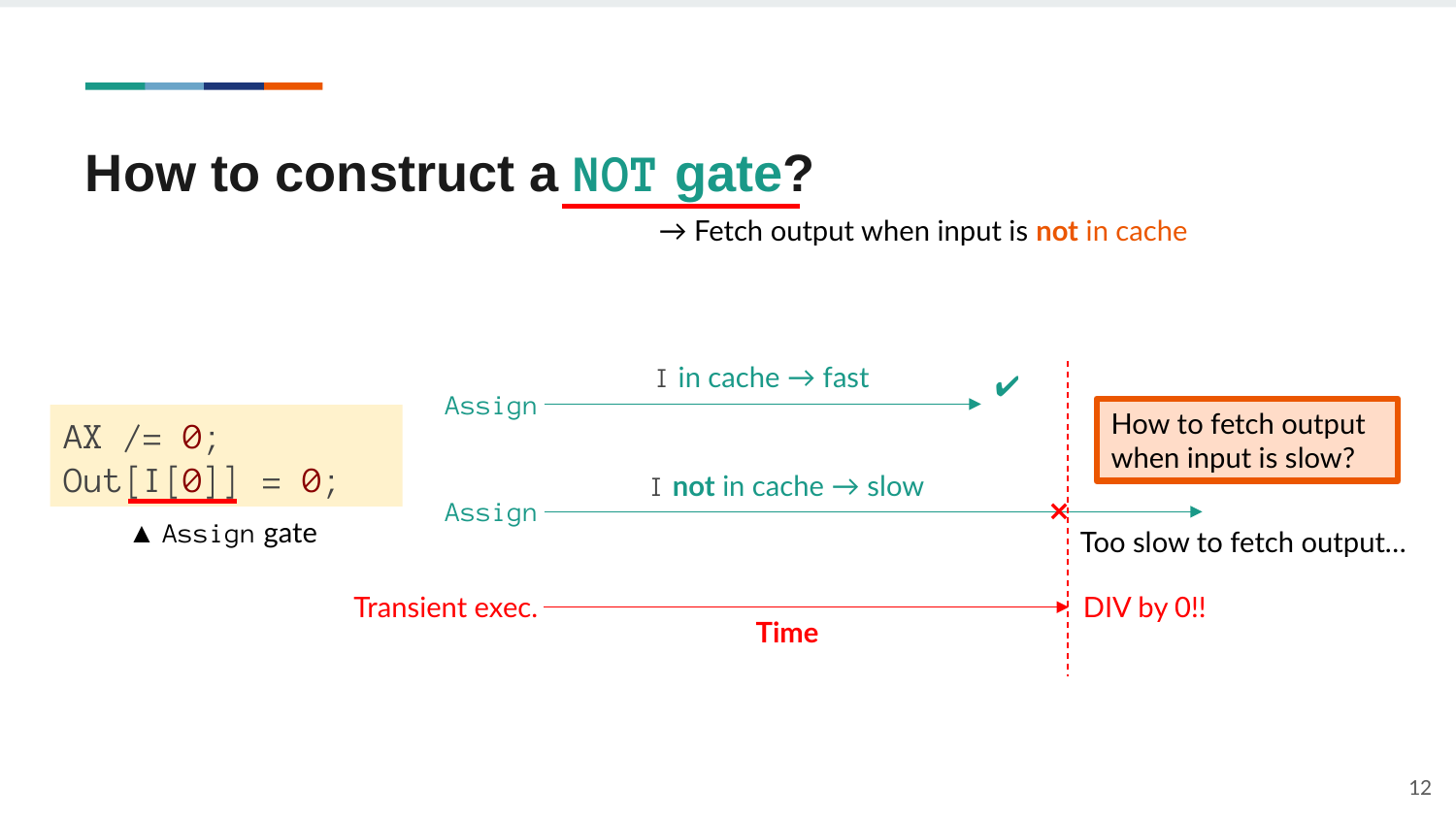

# How to construct a NOT gate?
→ Fetch output when input is not in cache
I in cache → fast
✔️
Assign
How to fetch output when input is slow?
AX /= 0;
Out[I[0]] = 0;
I not in cache → slow
Assign
❌
▲ Assign gate
Too slow to fetch output…
Transient exec.
DIV by 0!!
Time
12